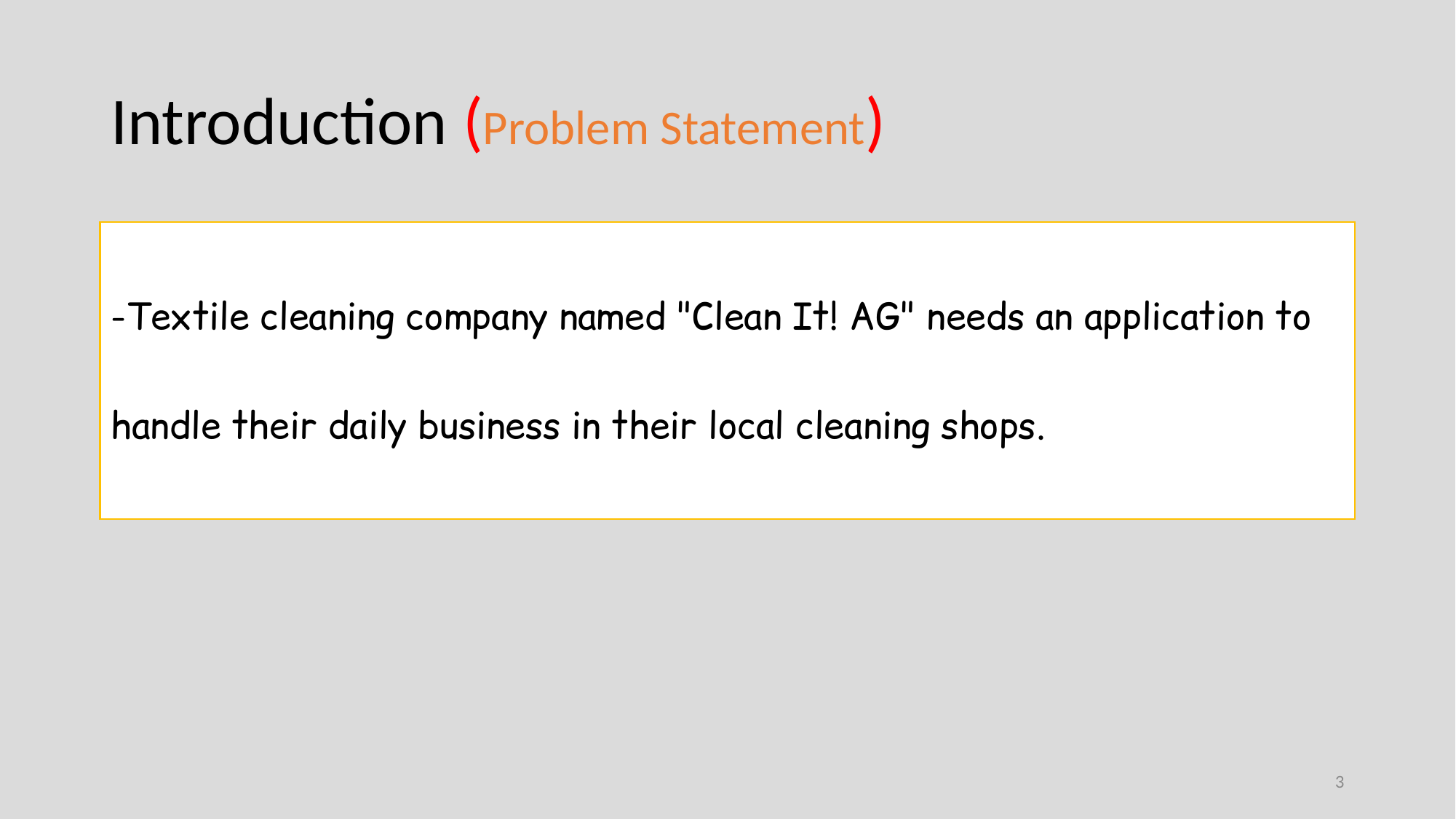

# Introduction (Problem Statement)
-Textile cleaning company named "Clean It! AG" needs an application to handle their daily business in their local cleaning shops.
3